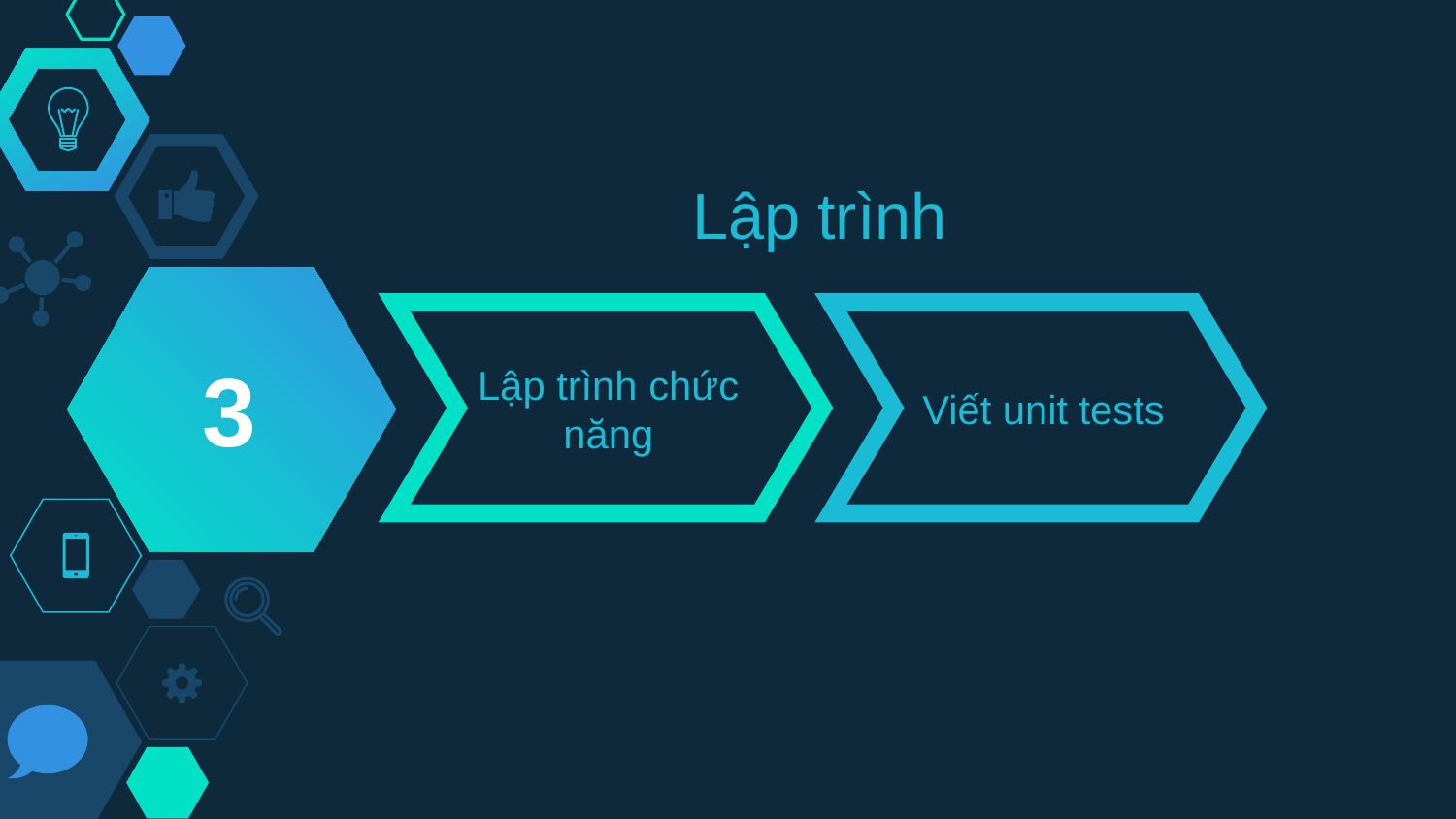

# Lập trình
3
Lập trình chức năng
Viết unit tests